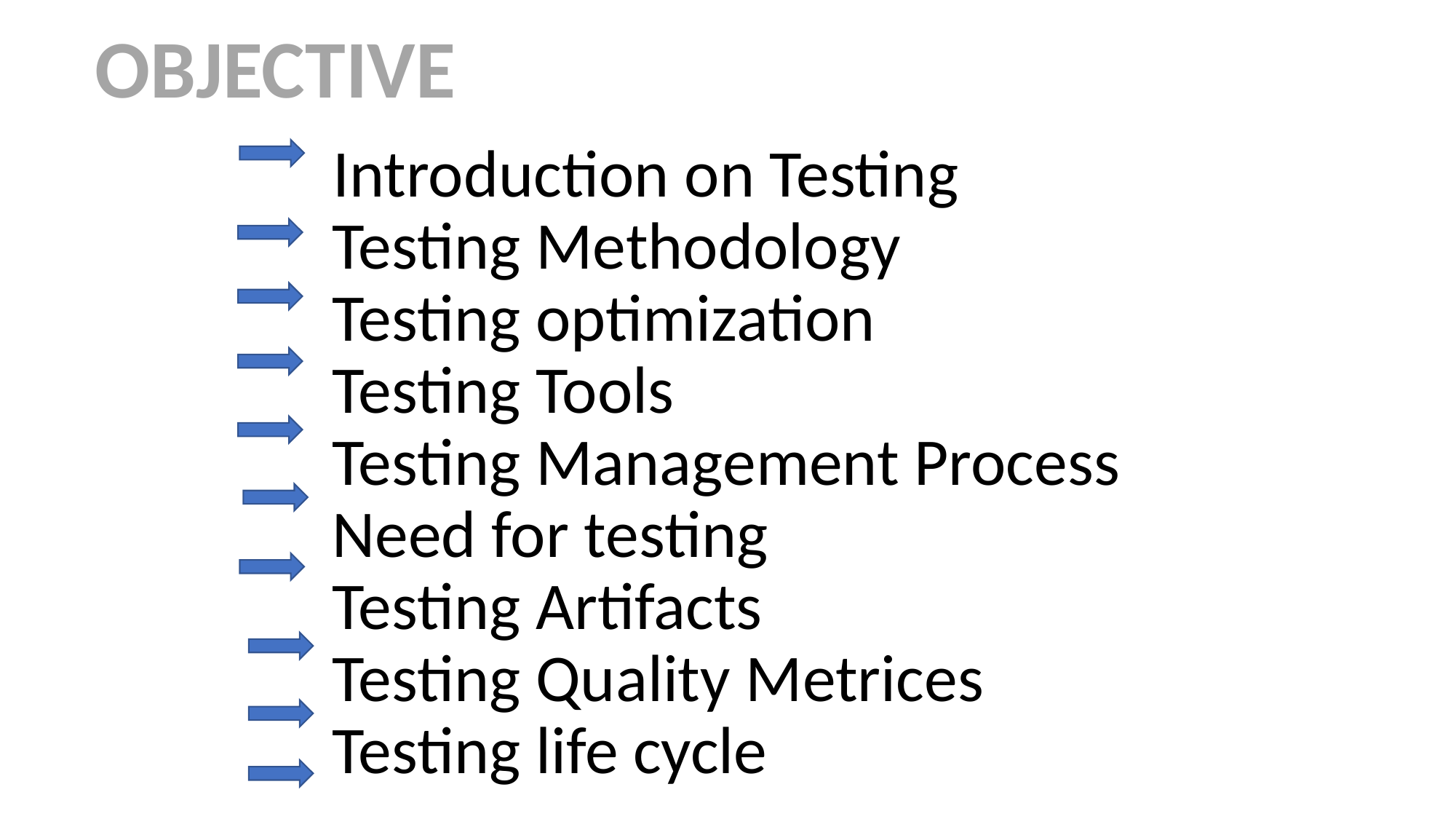

OBJECTIVE
# Introduction on Testing Testing Methodology Testing optimization Testing Tools Testing Management Process Need for testing Testing Artifacts Testing Quality Metrices Testing life cycle